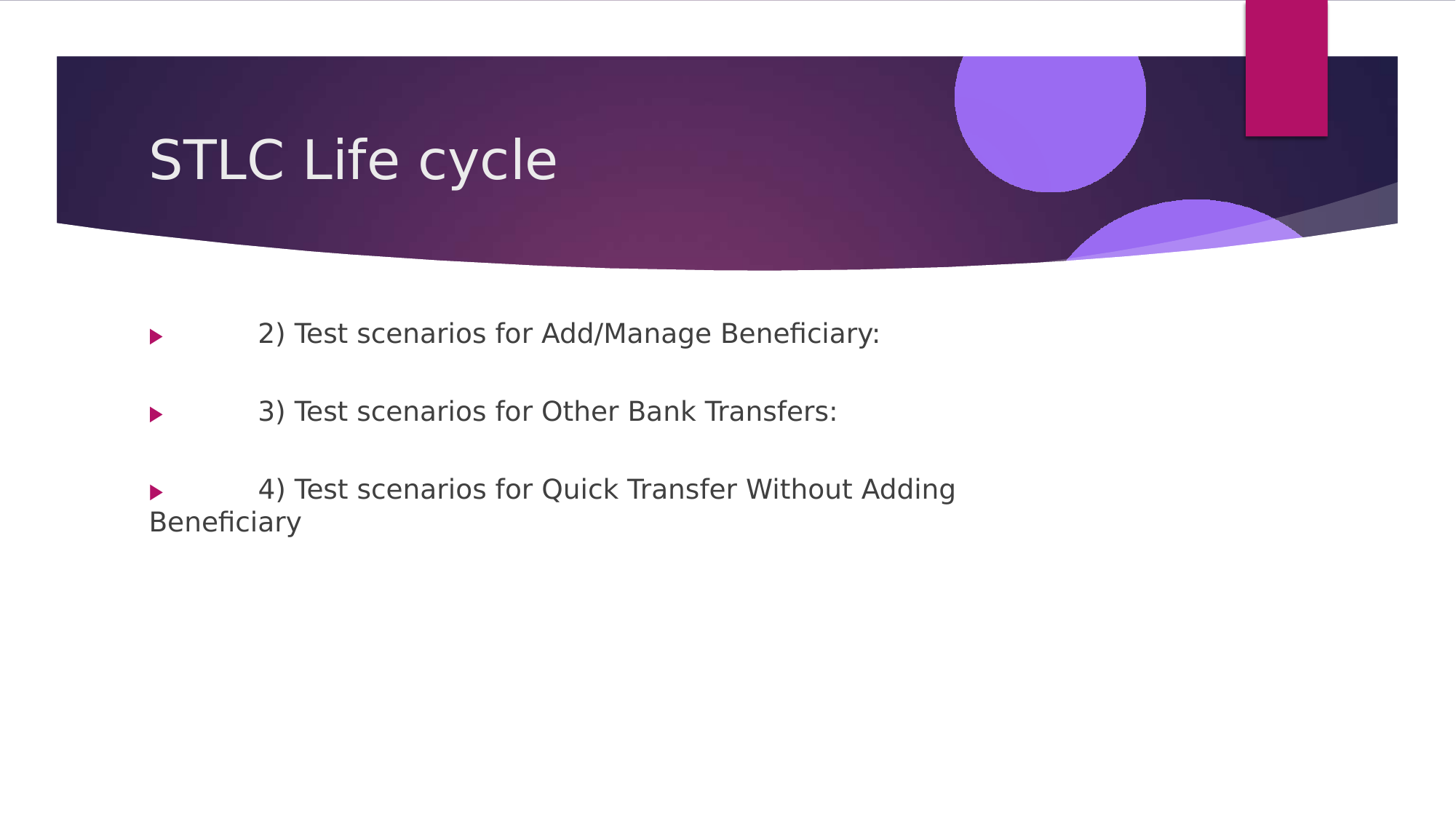

STLC Life cycle
▶	2) Test scenarios for Add/Manage Beneficiary:
▶	3) Test scenarios for Other Bank Transfers:
▶	4) Test scenarios for Quick Transfer Without Adding Beneficiary